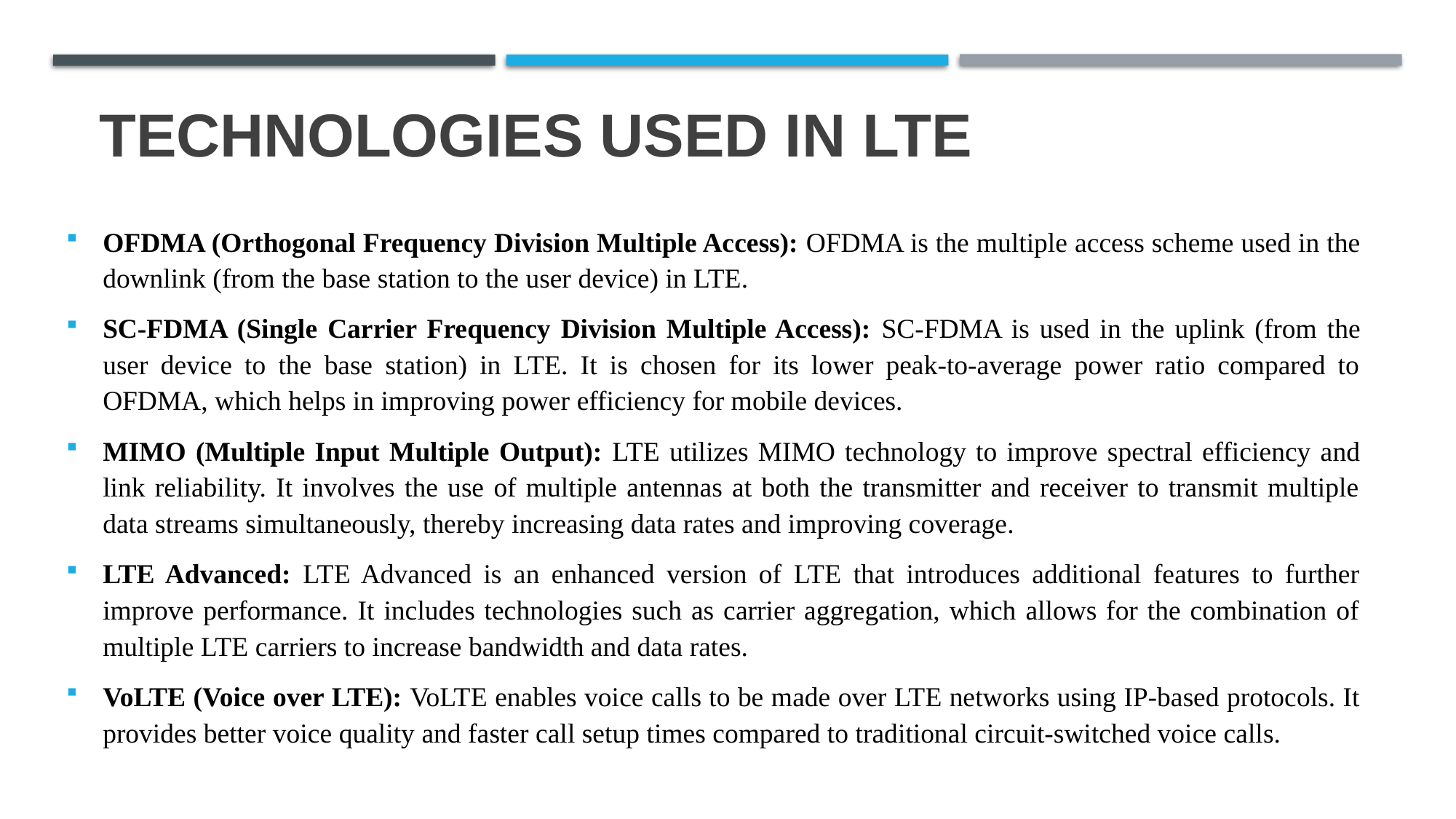

# Technologies used in lte
OFDMA (Orthogonal Frequency Division Multiple Access): OFDMA is the multiple access scheme used in the downlink (from the base station to the user device) in LTE.
SC-FDMA (Single Carrier Frequency Division Multiple Access): SC-FDMA is used in the uplink (from the user device to the base station) in LTE. It is chosen for its lower peak-to-average power ratio compared to OFDMA, which helps in improving power efficiency for mobile devices.
MIMO (Multiple Input Multiple Output): LTE utilizes MIMO technology to improve spectral efficiency and link reliability. It involves the use of multiple antennas at both the transmitter and receiver to transmit multiple data streams simultaneously, thereby increasing data rates and improving coverage.
LTE Advanced: LTE Advanced is an enhanced version of LTE that introduces additional features to further improve performance. It includes technologies such as carrier aggregation, which allows for the combination of multiple LTE carriers to increase bandwidth and data rates.
VoLTE (Voice over LTE): VoLTE enables voice calls to be made over LTE networks using IP-based protocols. It provides better voice quality and faster call setup times compared to traditional circuit-switched voice calls.